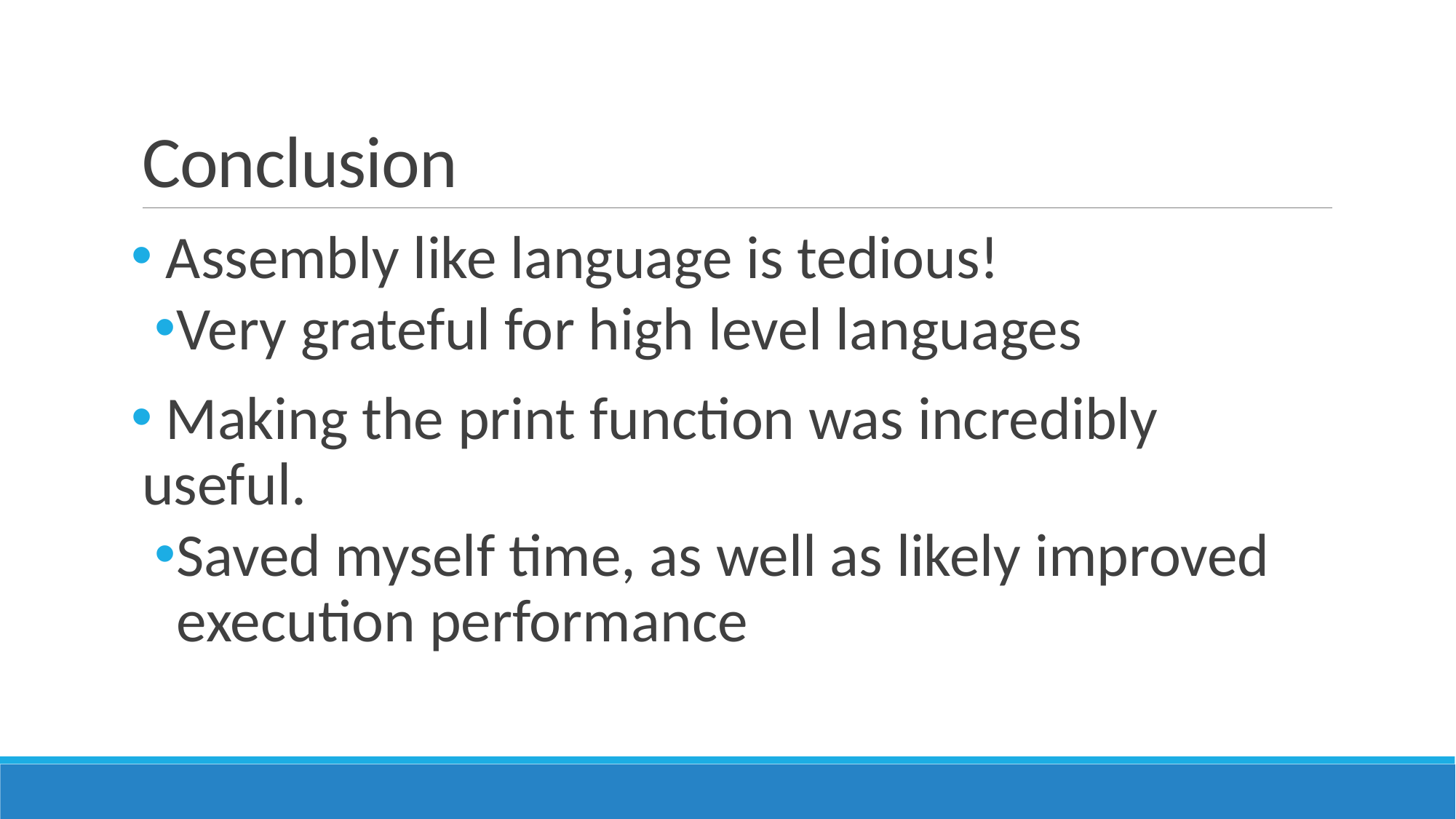

# Conclusion
 Assembly like language is tedious!
Very grateful for high level languages
 Making the print function was incredibly useful.
Saved myself time, as well as likely improved execution performance